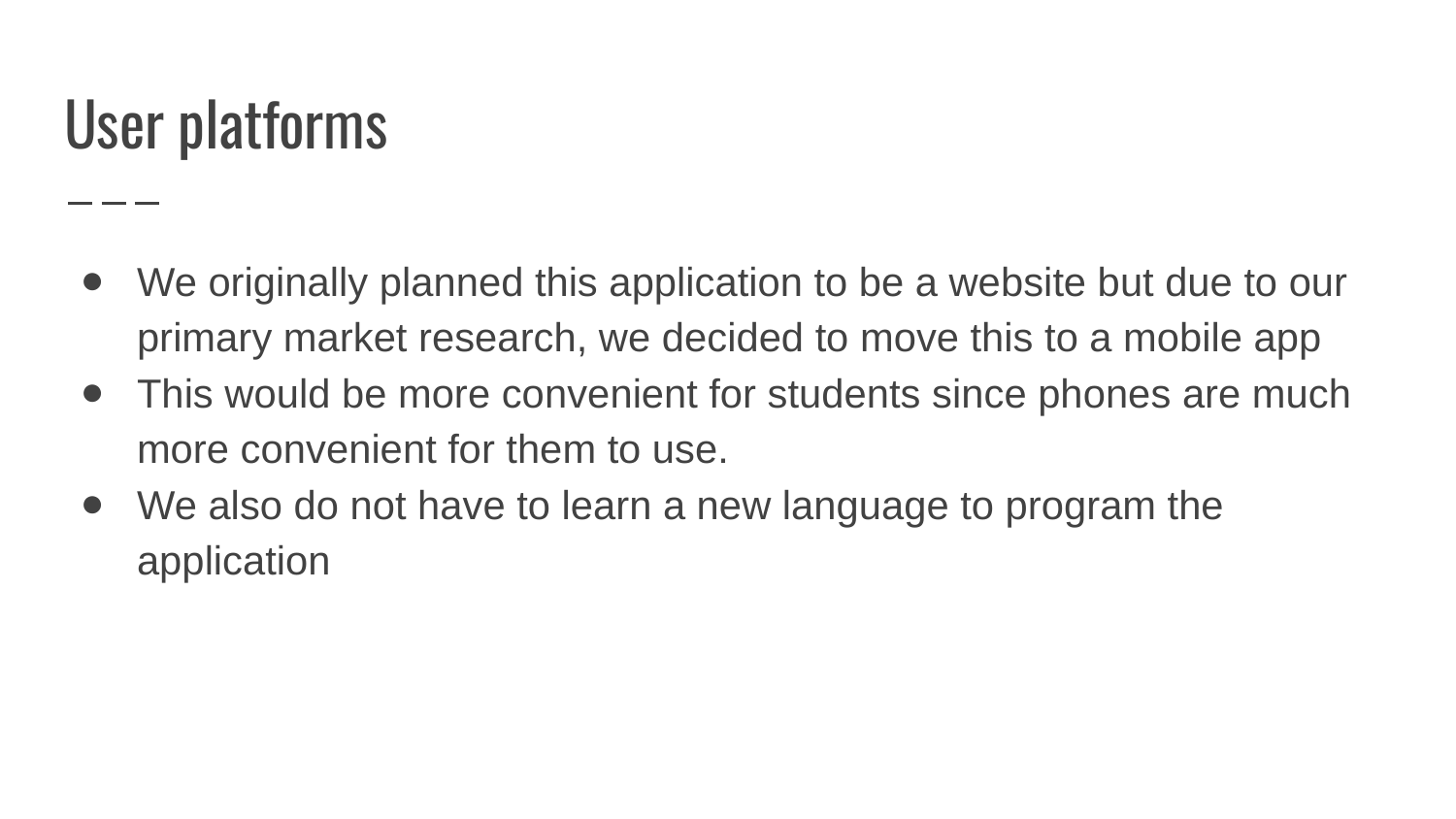

# User platforms
We originally planned this application to be a website but due to our primary market research, we decided to move this to a mobile app
This would be more convenient for students since phones are much more convenient for them to use.
We also do not have to learn a new language to program the application